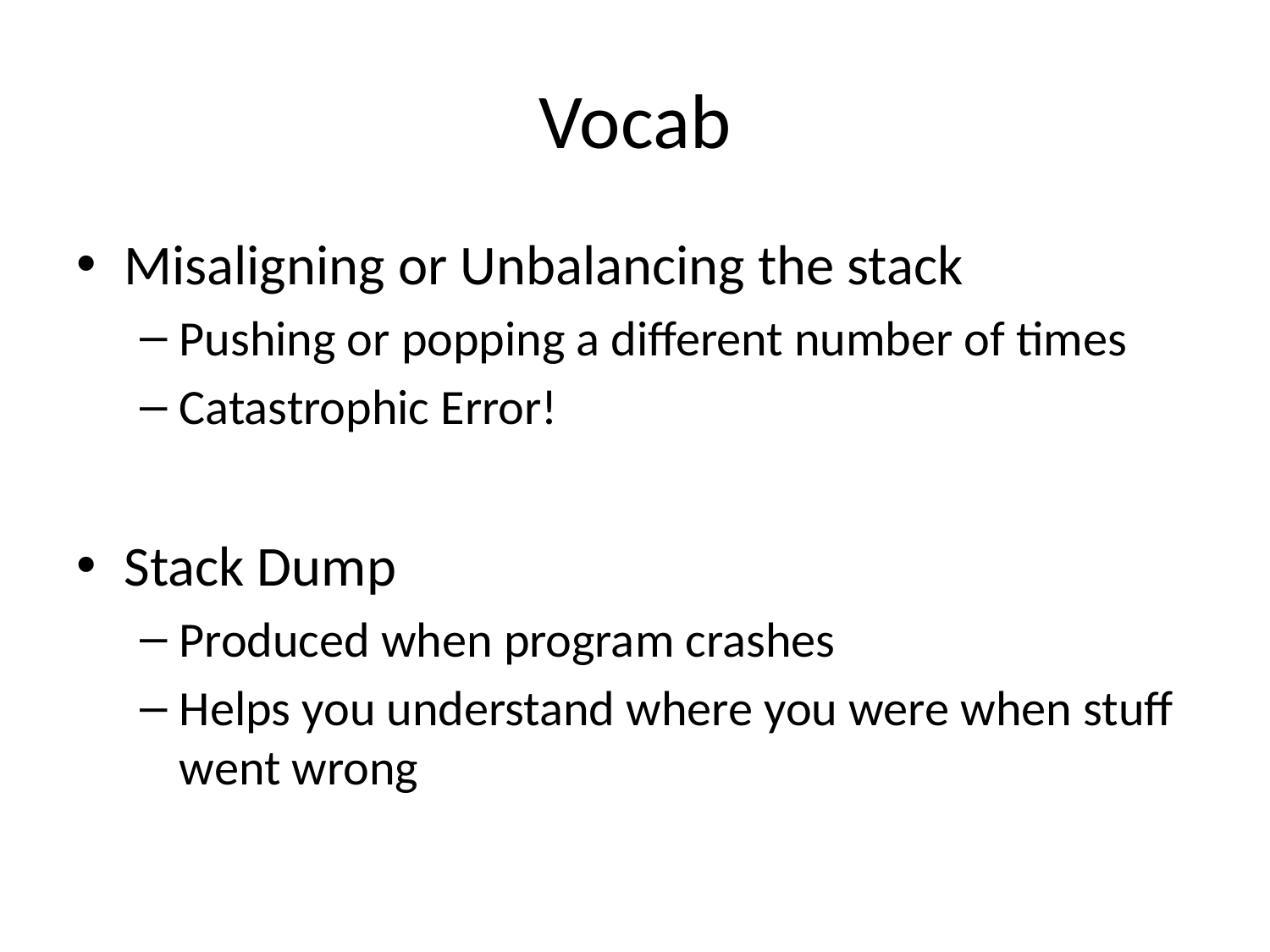

# Vocab
Misaligning or Unbalancing the stack
Pushing or popping a different number of times
Catastrophic Error!

Stack Dump
Produced when program crashes
Helps you understand where you were when stuff went wrong